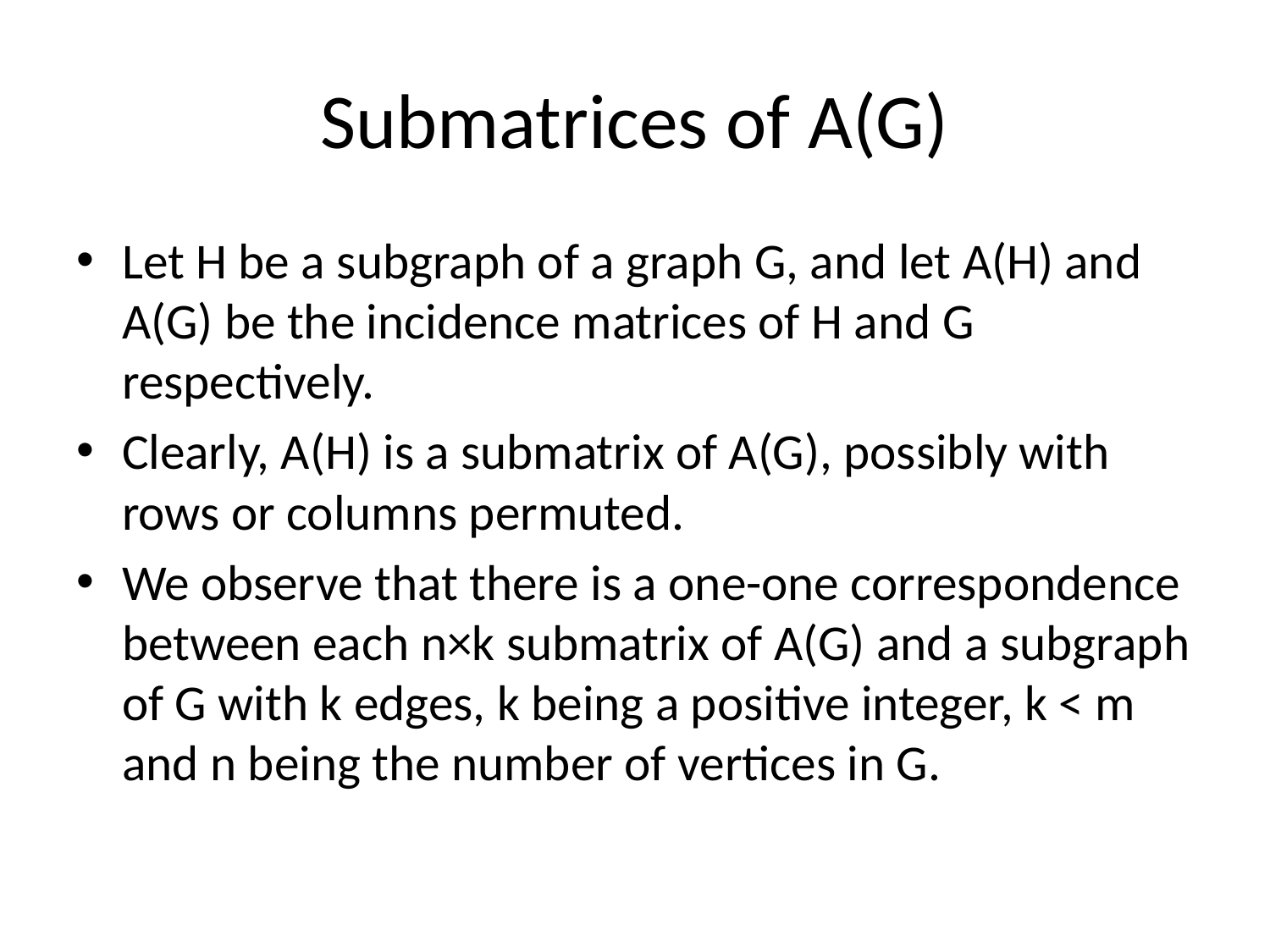

# Submatrices of A(G)
Let H be a subgraph of a graph G, and let A(H) and A(G) be the incidence matrices of H and G respectively.
Clearly, A(H) is a submatrix of A(G), possibly with rows or columns permuted.
We observe that there is a one-one correspondence between each n×k submatrix of A(G) and a subgraph of G with k edges, k being a positive integer, k < m and n being the number of vertices in G.